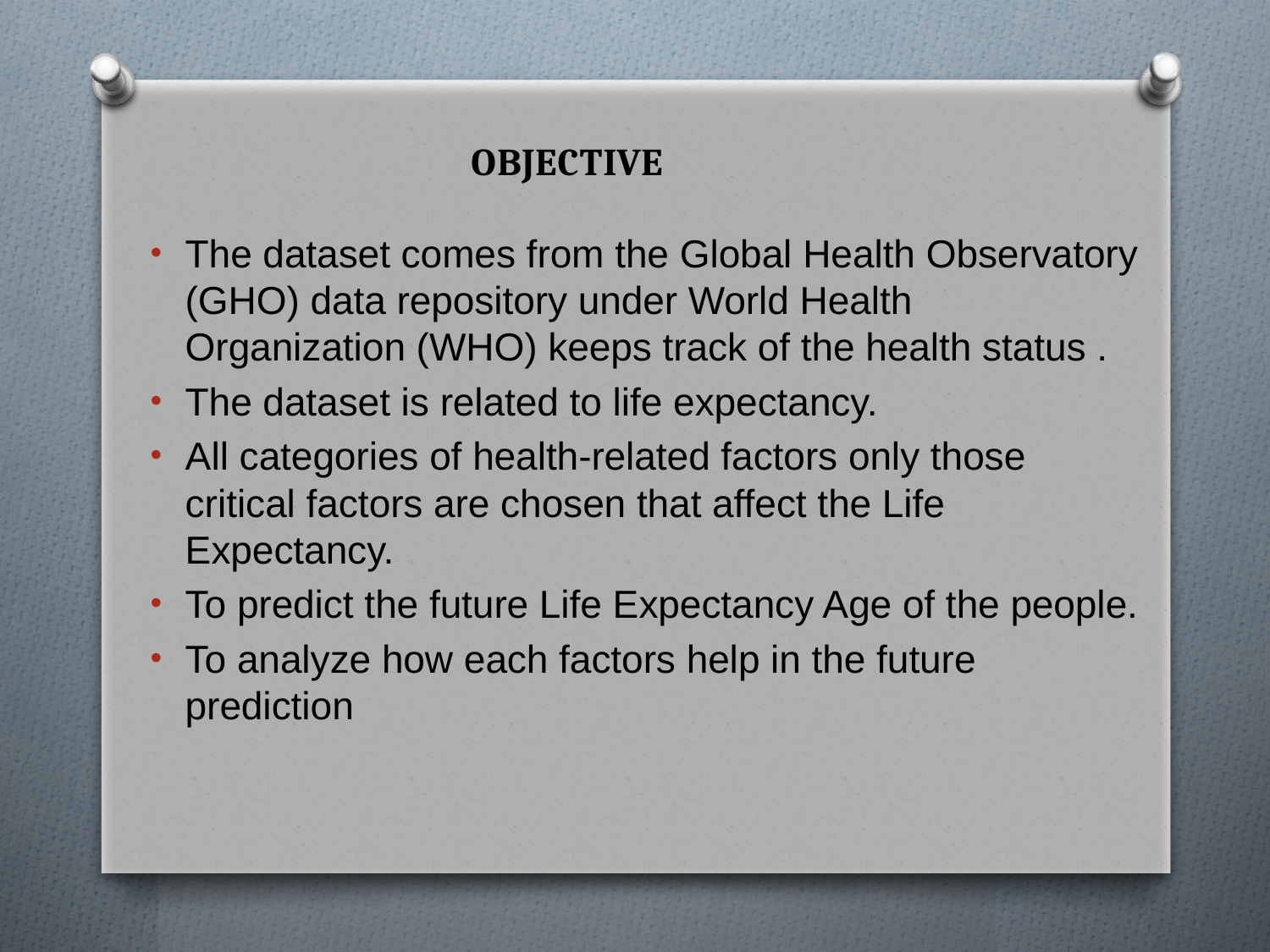

# OBJECTIVE
The dataset comes from the Global Health Observatory (GHO) data repository under World Health Organization (WHO) keeps track of the health status .
The dataset is related to life expectancy.
All categories of health-related factors only those critical factors are chosen that affect the Life Expectancy.
To predict the future Life Expectancy Age of the people.
To analyze how each factors help in the future prediction